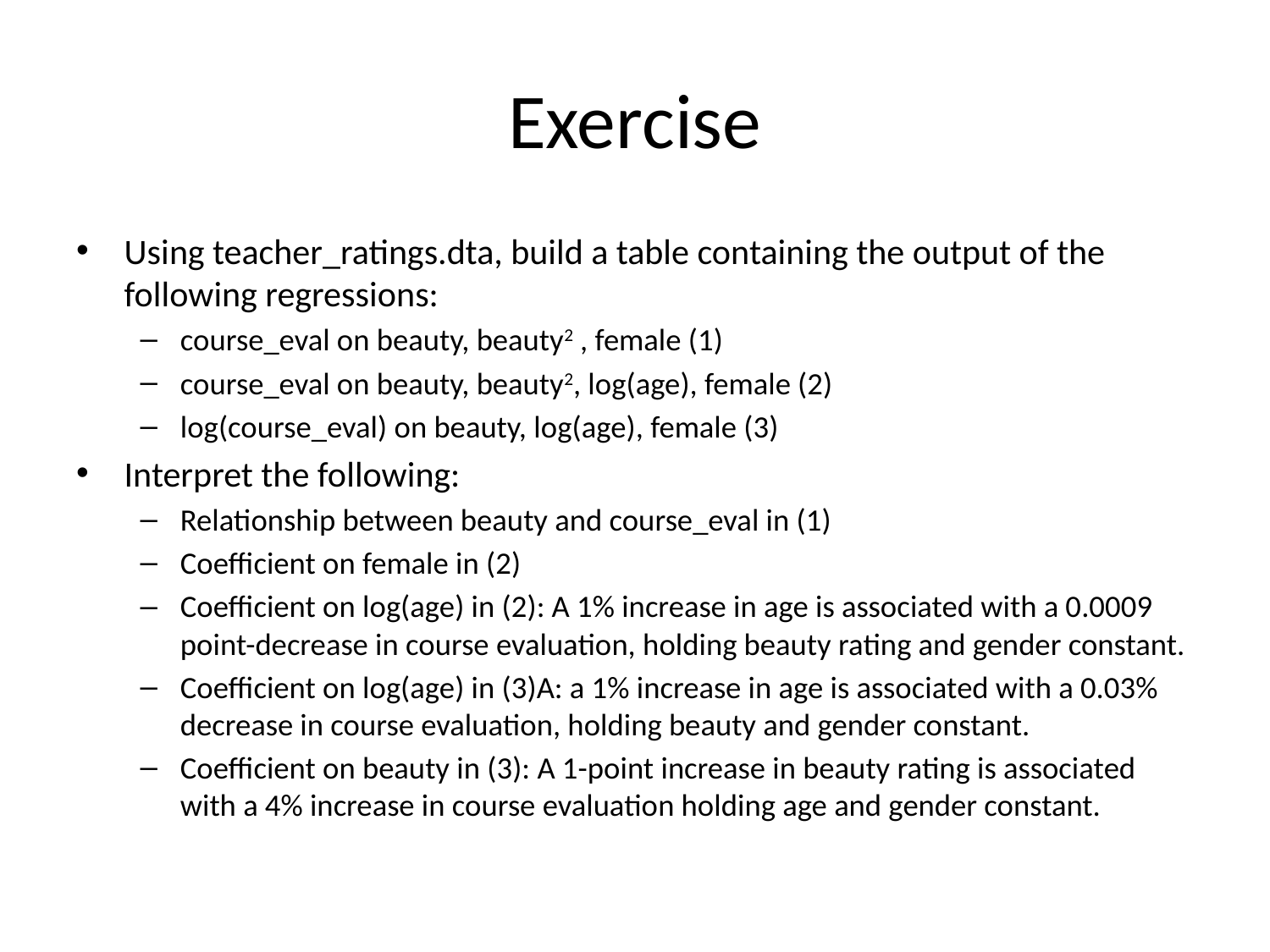

# Exercise
Using teacher_ratings.dta, build a table containing the output of the following regressions:
course_eval on beauty, beauty2 , female (1)
course_eval on beauty, beauty2, log(age), female (2)
log(course_eval) on beauty, log(age), female (3)
Interpret the following:
Relationship between beauty and course_eval in (1)
Coefficient on female in (2)
Coefficient on log(age) in (2): A 1% increase in age is associated with a 0.0009 point-decrease in course evaluation, holding beauty rating and gender constant.
Coefficient on log(age) in (3)A: a 1% increase in age is associated with a 0.03% decrease in course evaluation, holding beauty and gender constant.
Coefficient on beauty in (3): A 1-point increase in beauty rating is associated with a 4% increase in course evaluation holding age and gender constant.